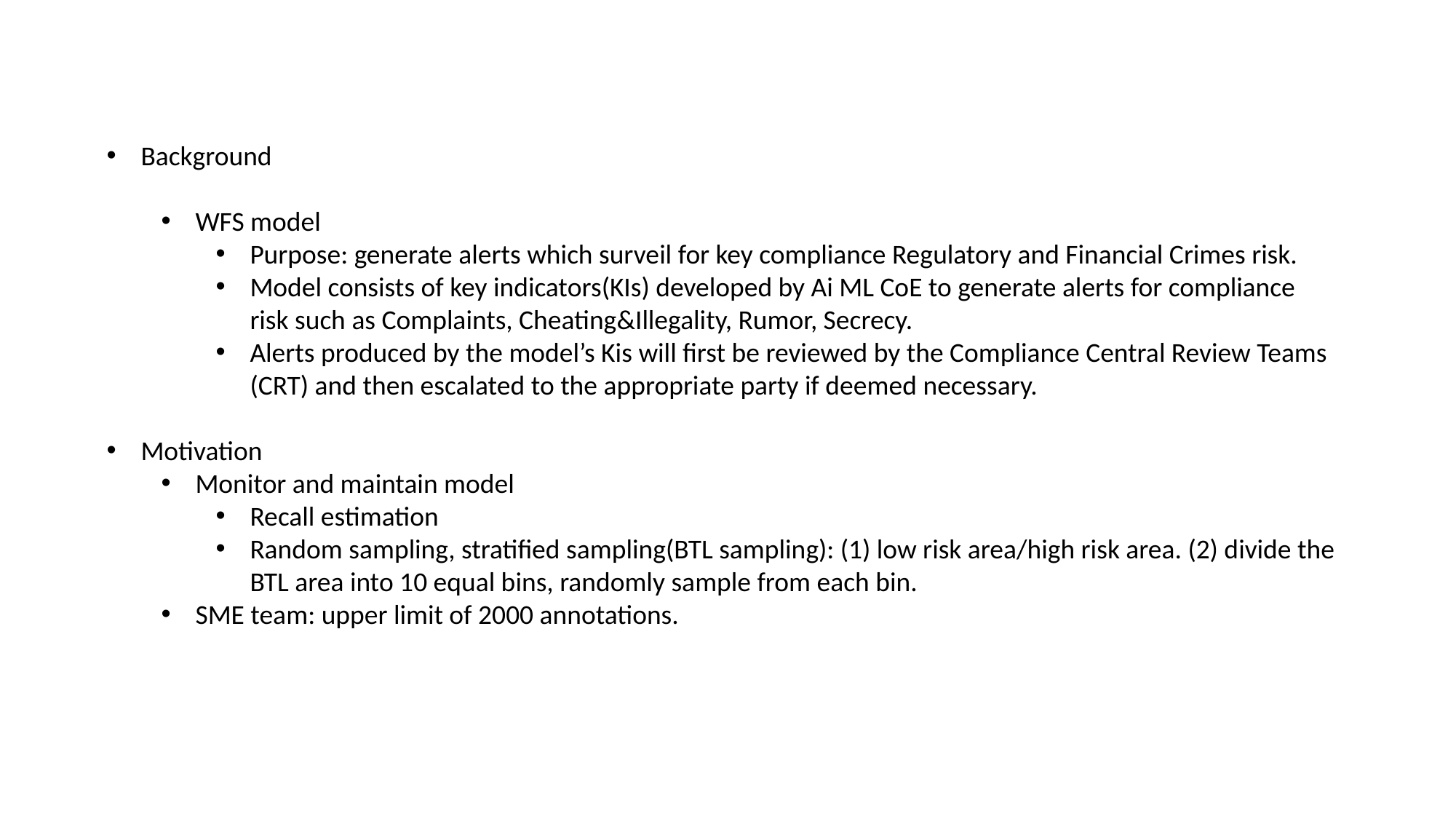

Background

WFS model
Purpose: generate alerts which surveil for key compliance Regulatory and Financial Crimes risk.
Model consists of key indicators(KIs) developed by Ai ML CoE to generate alerts for compliance risk such as Complaints, Cheating&Illegality, Rumor, Secrecy.
Alerts produced by the model’s Kis will first be reviewed by the Compliance Central Review Teams (CRT) and then escalated to the appropriate party if deemed necessary.

Motivation
Monitor and maintain model
Recall estimation
Random sampling, stratified sampling(BTL sampling): (1) low risk area/high risk area. (2) divide the BTL area into 10 equal bins, randomly sample from each bin.
SME team: upper limit of 2000 annotations.